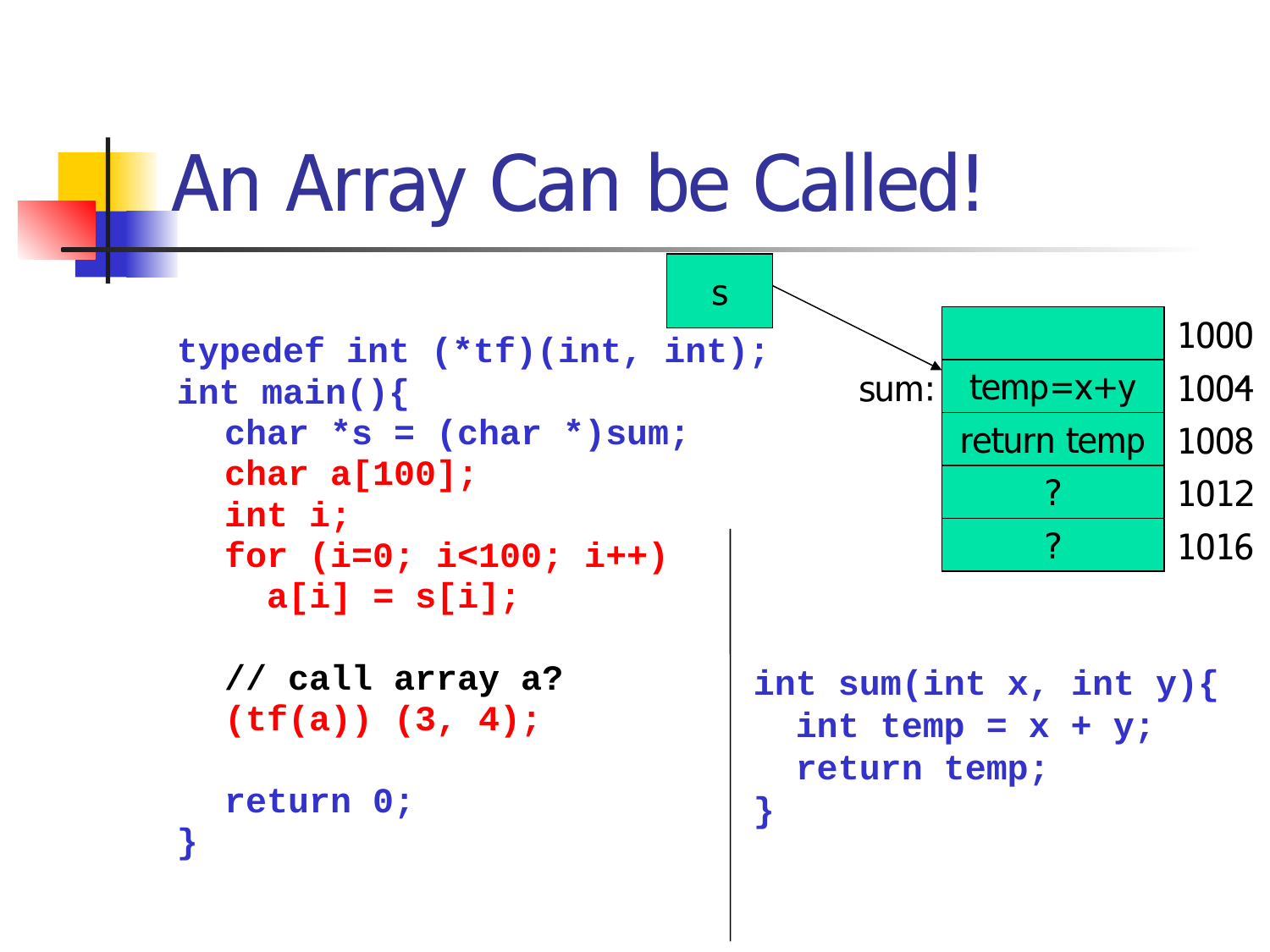

# An Array Can be Called!
s

typedef int (*tf)(int, int);
int main(){
 	char *s = (char *)sum;
	char a[100];
	int i;
	for (i=0; i<100; i++)
	  a[i] = s[i];

	// call array a?
	(tf(a)) (3, 4);

 	return 0;
}

1000
sum:
temp=x+y
1004
return temp
1008
?
1012
?
1016

int sum(int x, int y){
  int temp = x + y;
  return temp;
}